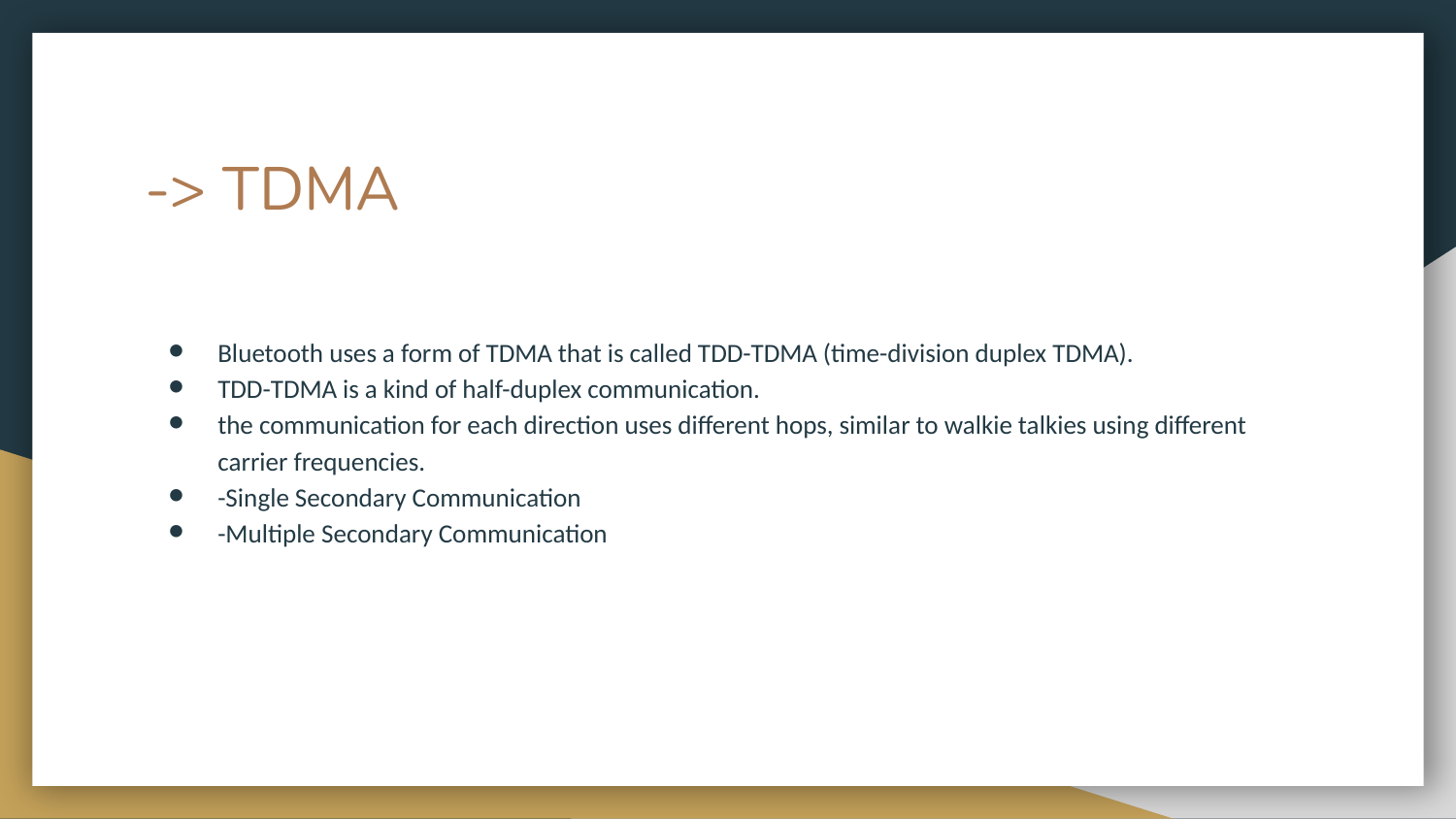

# -> TDMA
Bluetooth uses a form of TDMA that is called TDD-TDMA (time-division duplex TDMA).
TDD-TDMA is a kind of half-duplex communication.
the communication for each direction uses different hops, similar to walkie talkies using different carrier frequencies.
-Single Secondary Communication
-Multiple Secondary Communication